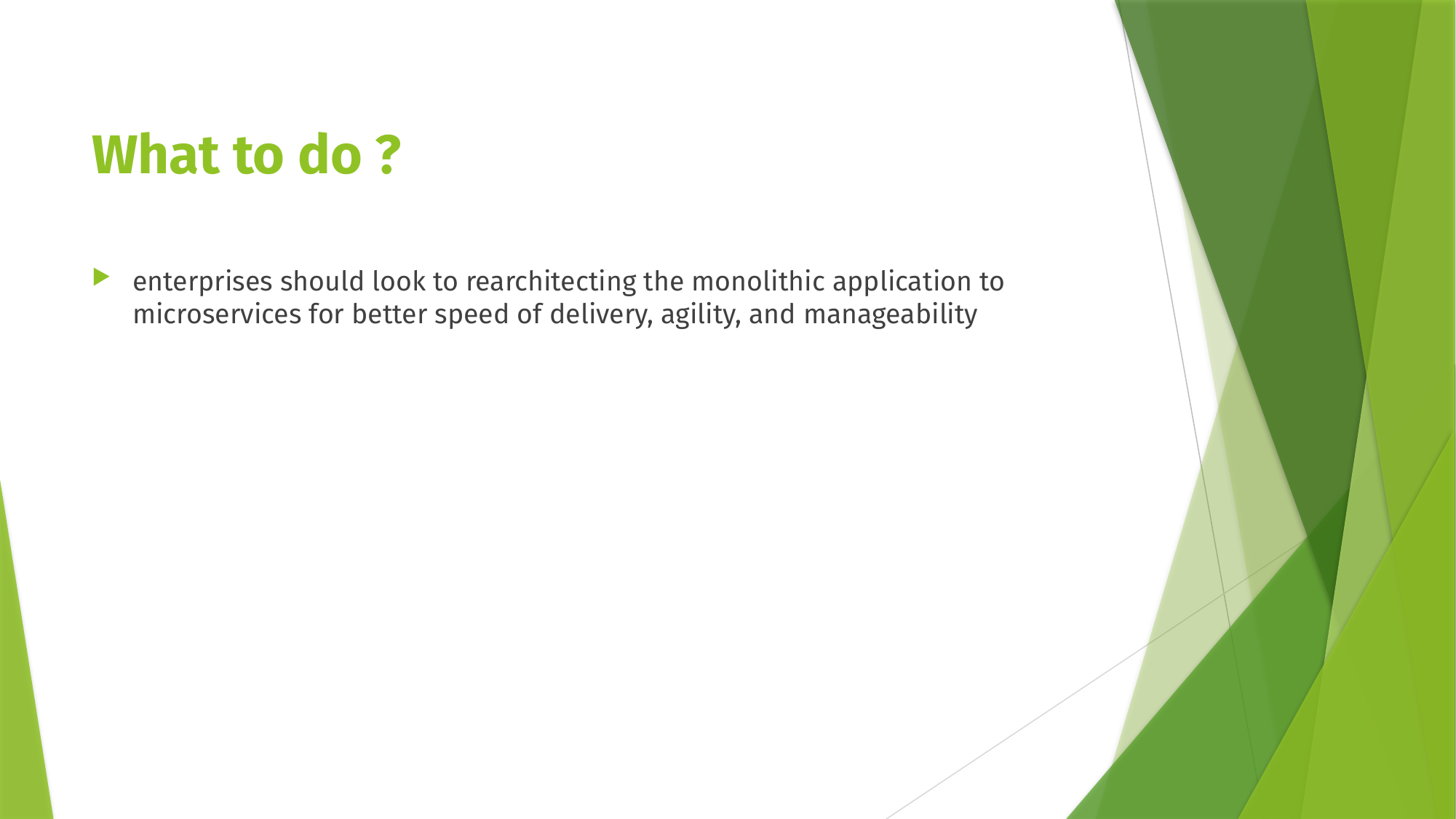

# What to do ?
enterprises should look to rearchitecting the monolithic application to microservices for better speed of delivery, agility, and manageability